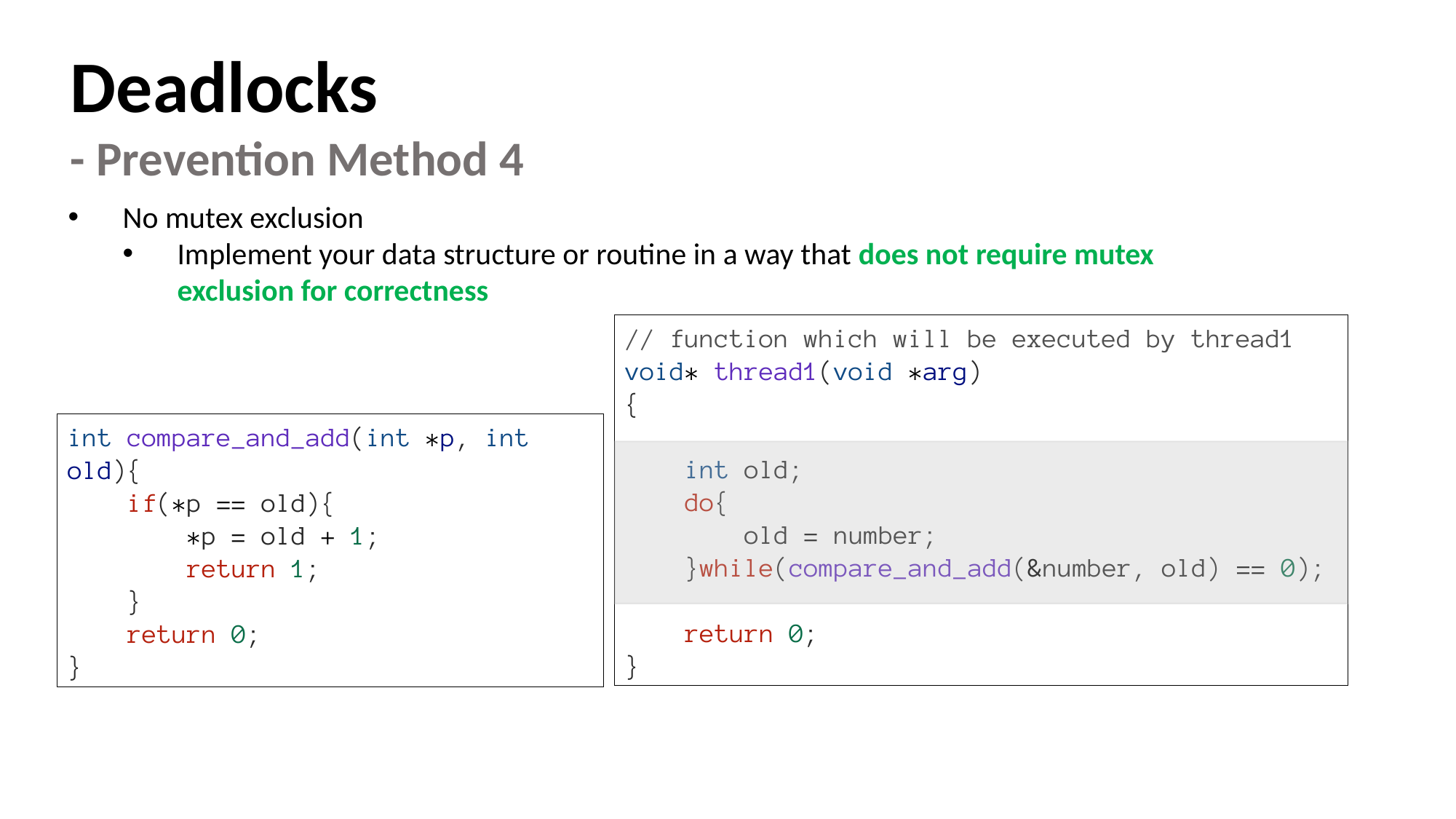

Deadlocks
- Prevention Method 4
No mutex exclusion
Implement your data structure or routine in a way that does not require mutex exclusion for correctness
// function which will be executed by thread1
void* thread1(void *arg)
{

    int old;
    do{
        old = number;
    }while(compare_and_add(&number, old) == 0);
    return 0;
}
int compare_and_add(int *p, int old){
    if(*p == old){
        *p = old + 1;
        return 1;
    }
    return 0;
}